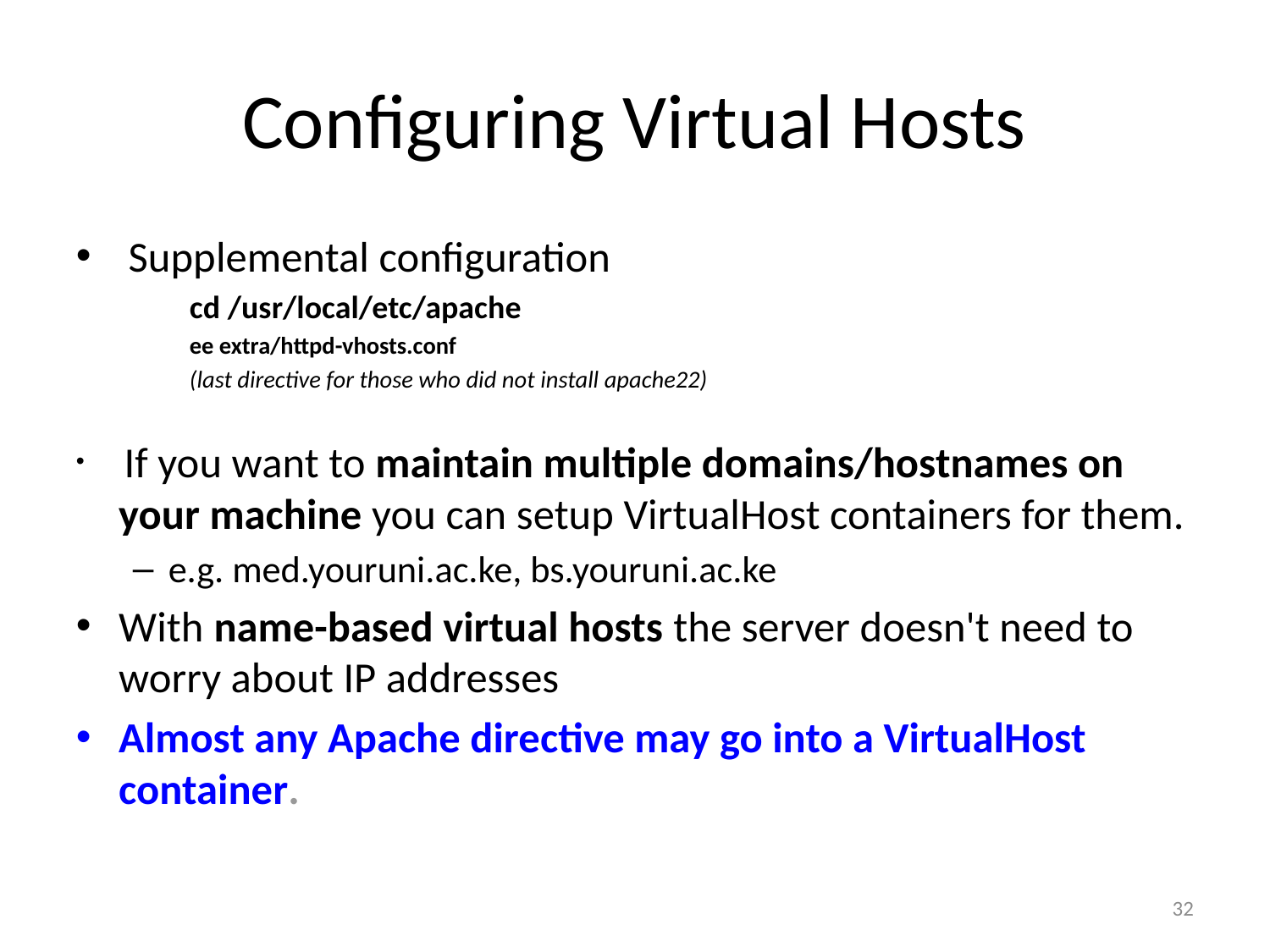

# Configuring Virtual Hosts
 Supplemental configuration
cd /usr/local/etc/apache
ee extra/httpd-vhosts.conf
(last directive for those who did not install apache22)‏

 If you want to maintain multiple domains/hostnames on your machine you can setup VirtualHost containers for them.
e.g. med.youruni.ac.ke, bs.youruni.ac.ke
With name-based virtual hosts the server doesn't need to worry about IP addresses
Almost any Apache directive may go into a VirtualHost container.
32